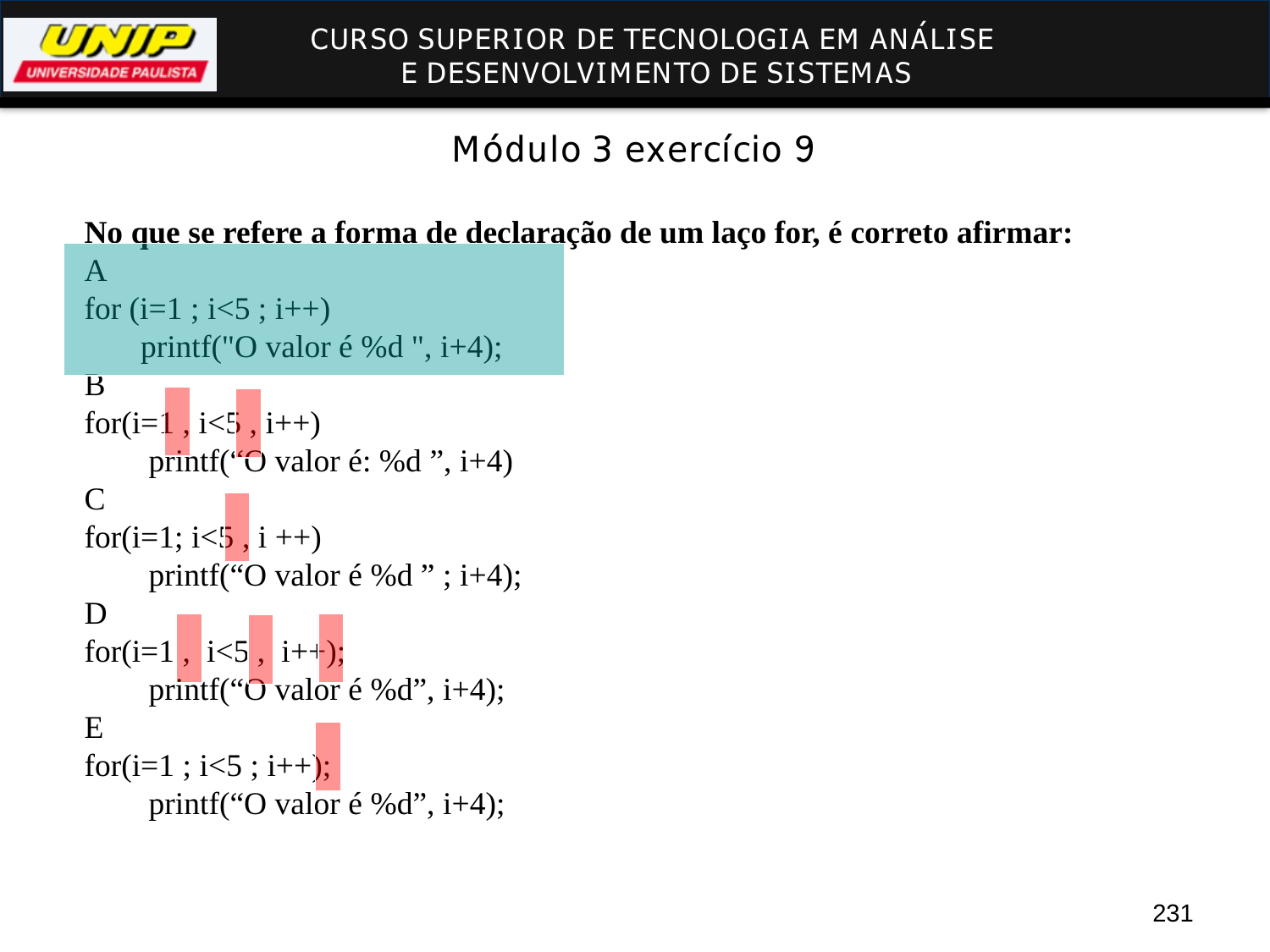

# Módulo 3 exercício 9

No que se refere a forma de declaração de um laço for, é correto afirmar:
A
for (i=1 ; i<5 ; i++)
       printf("O valor é %d ", i+4);
B
for(i=1 , i<5 , i++)
        printf(“O valor é: %d ”, i+4)
C
for(i=1; i<5 , i ++)
        printf(“O valor é %d ” ; i+4);
D
for(i=1 ,  i<5 ,  i++);
        printf(“O valor é %d”, i+4);
E
for(i=1 ; i<5 ; i++);
        printf(“O valor é %d”, i+4);

231